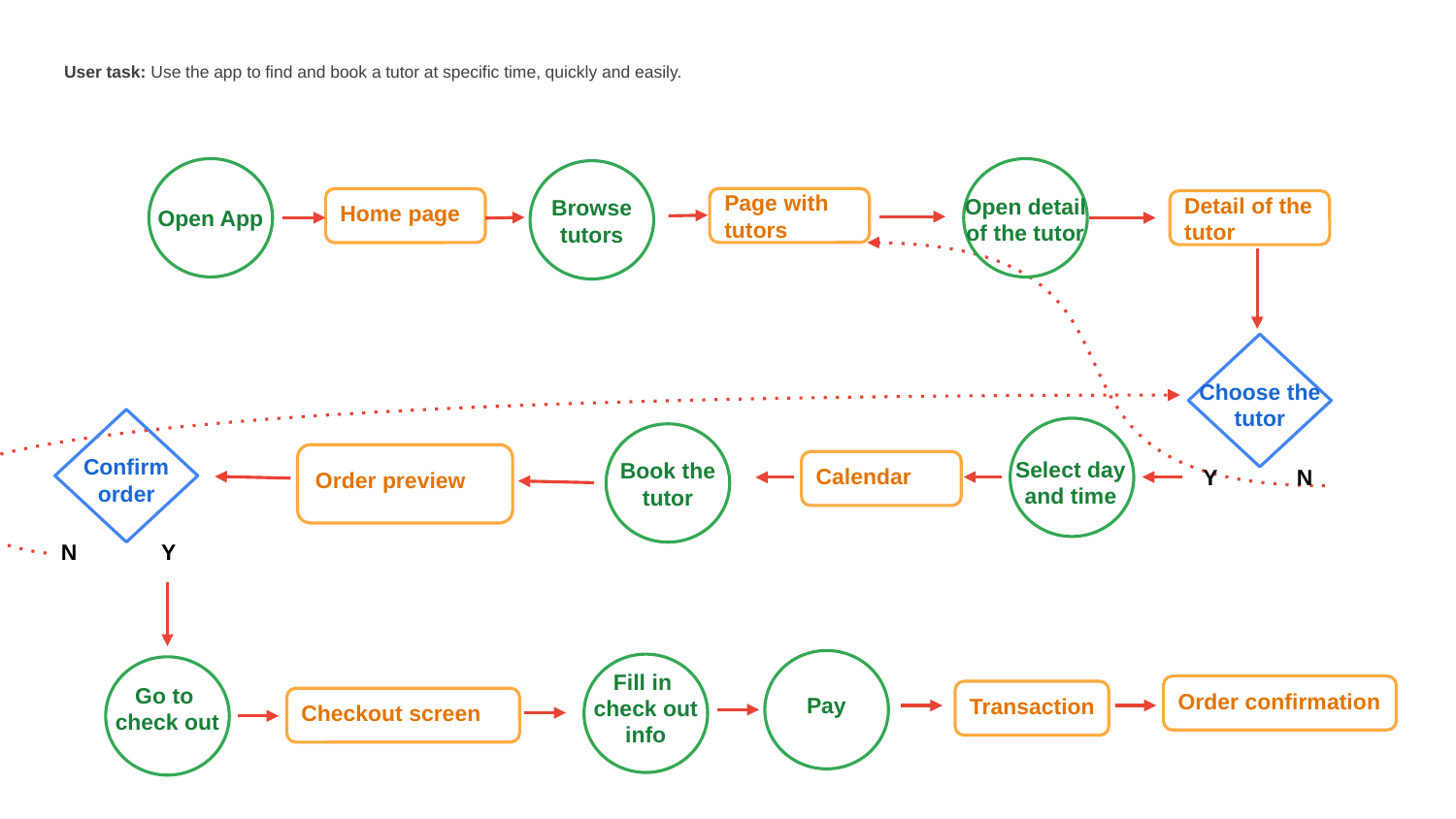

# User task: Use the app to find and book a tutor at specific time, quickly and easily.

Open App

Browse tutors
Page with tutors

Detail of the tutor

Open detail of the tutor
Home page

Choose the tutor
N
Y

Confirm order
N
Y

Select day and time

Book the tutor

 Order preview
Calendar

Fill in
check out info

Go to
check out
Order confirmation

Pay
Transaction

Checkout screen